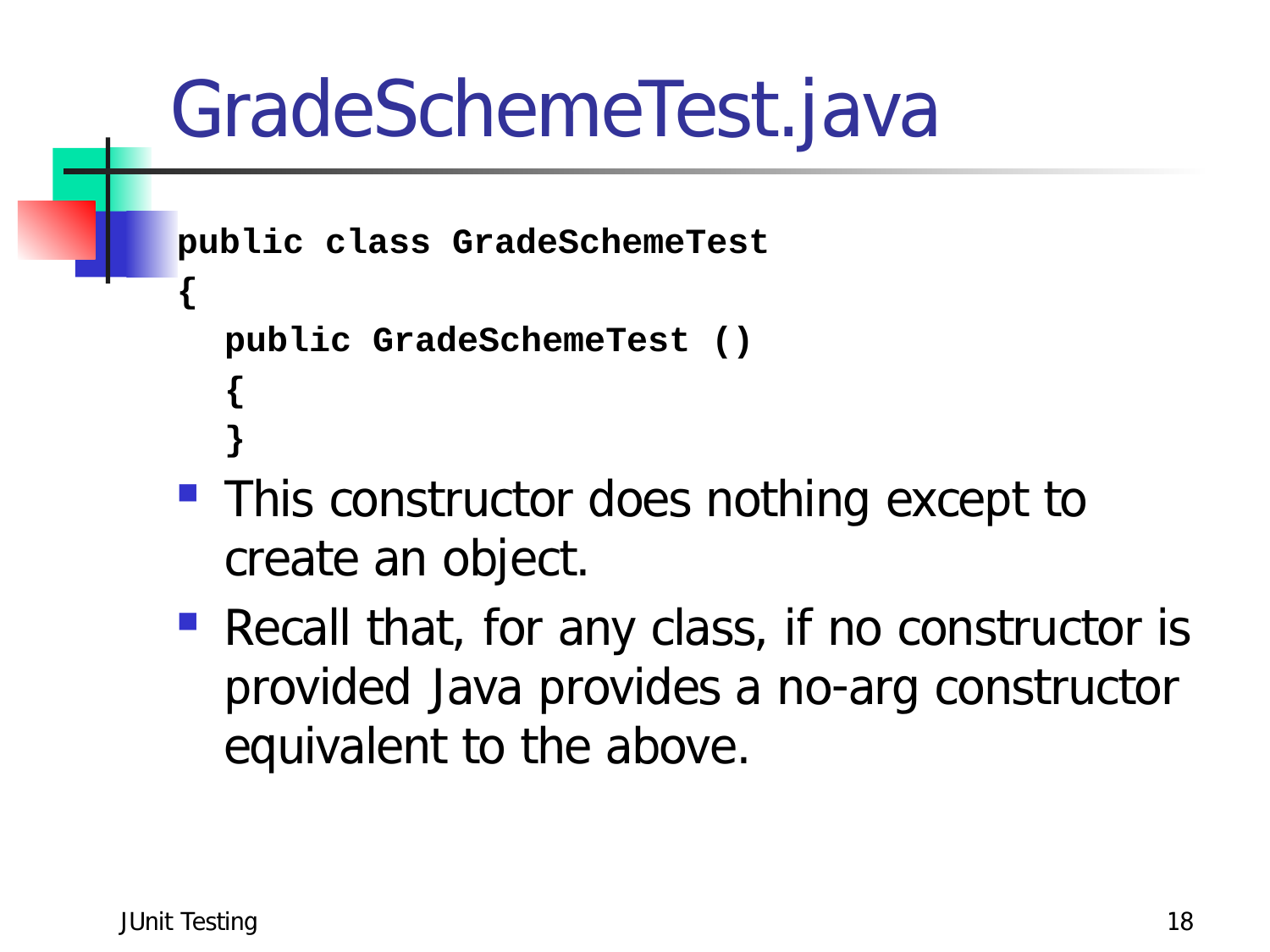

# GradeSchemeTest.java
public class GradeSchemeTest
{
	public GradeSchemeTest ()
	{
	}
This constructor does nothing except to create an object.
Recall that, for any class, if no constructor is provided Java provides a no-arg constructor equivalent to the above.
JUnit Testing
18